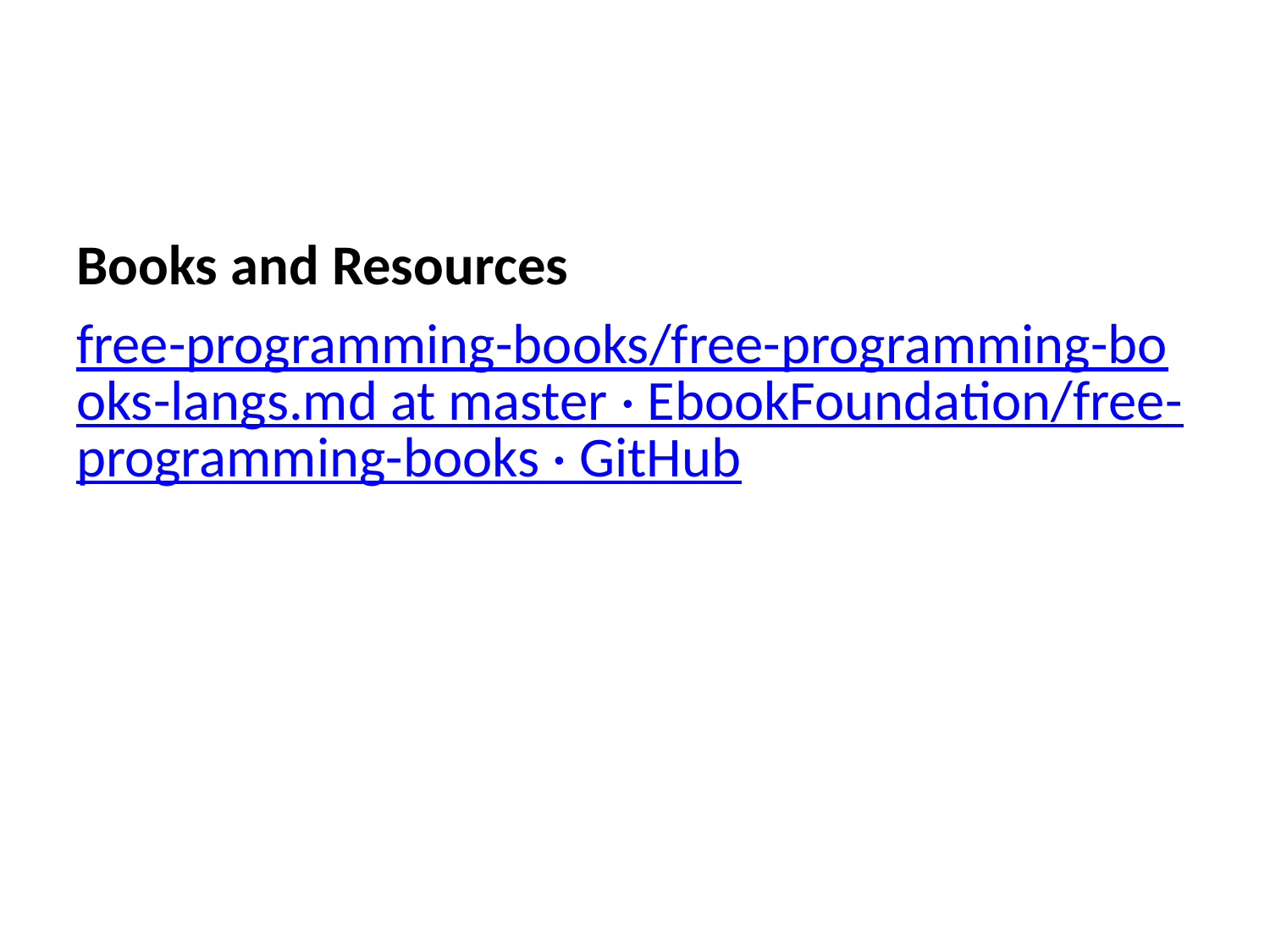

Books and Resources
free-programming-books/free-programming-books-langs.md at master · EbookFoundation/free-programming-books · GitHub